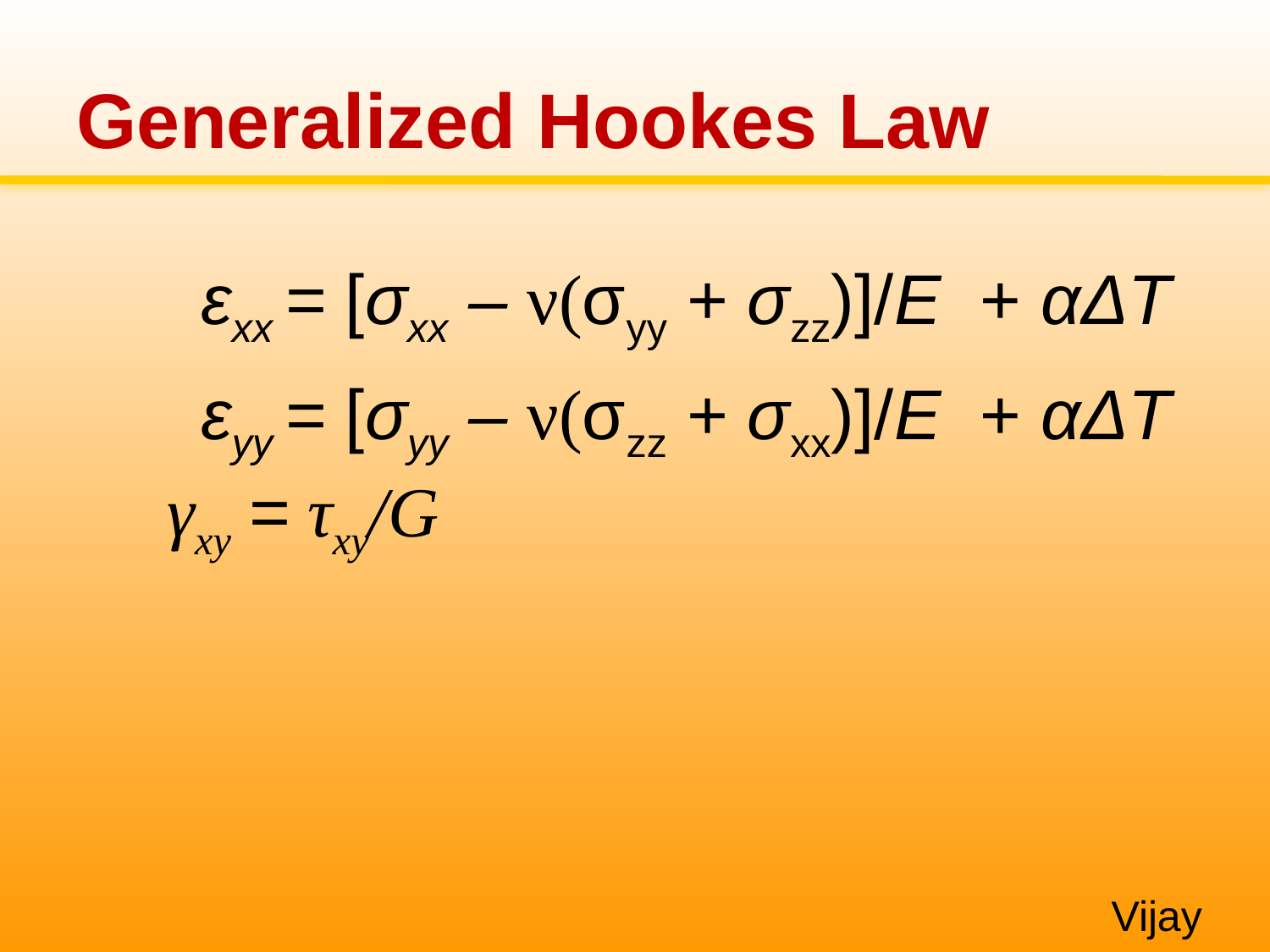

# Generalized Hookes Law
εxx = [σxx – ν(σyy + σzz)]/E  + αΔT
εyy = [σyy – ν(σzz + σxx)]/E  + αΔT
γxy = τxy/G